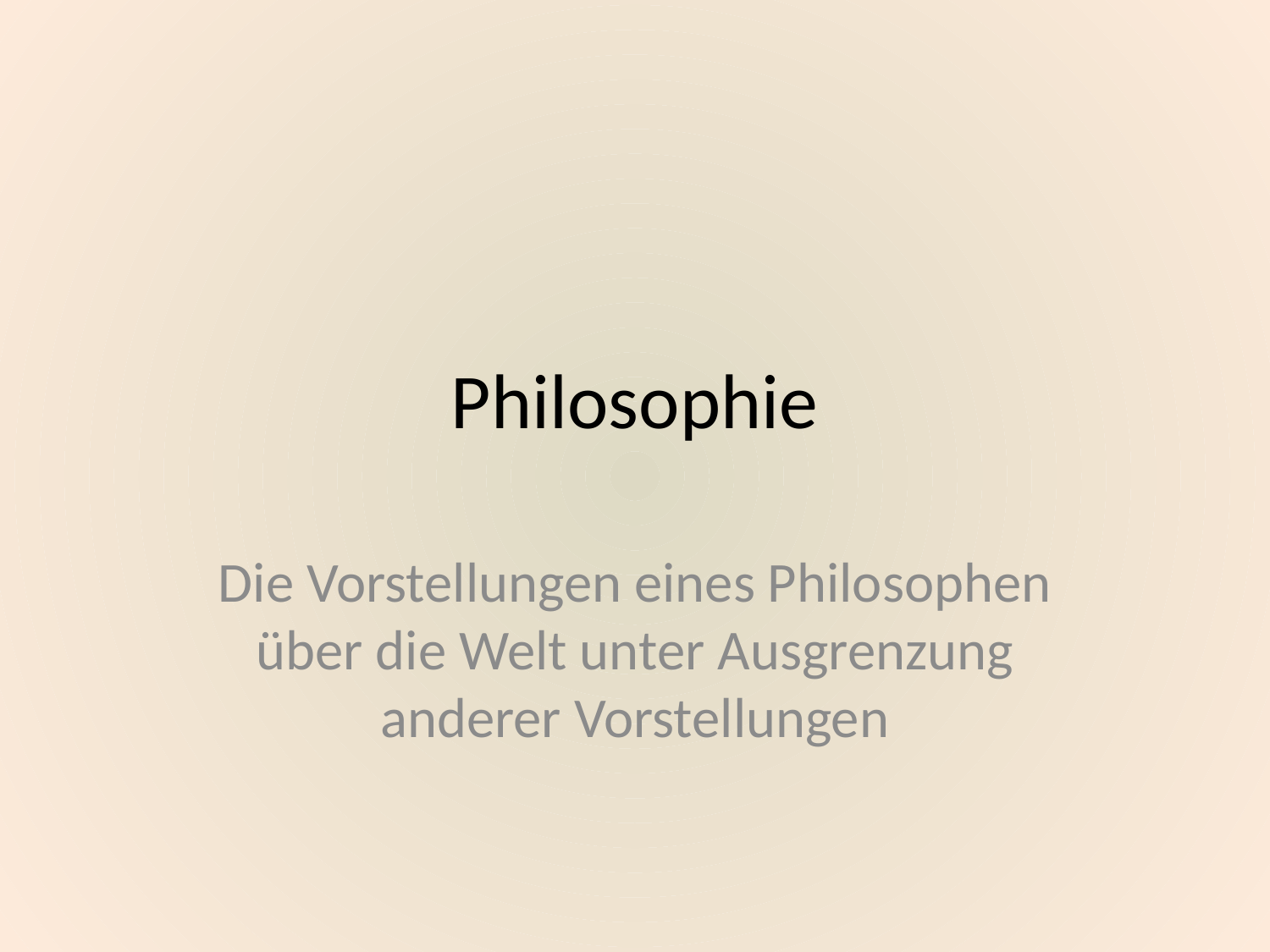

# Philosophie
Die Vorstellungen eines Philosophen über die Welt unter Ausgrenzung anderer Vorstellungen